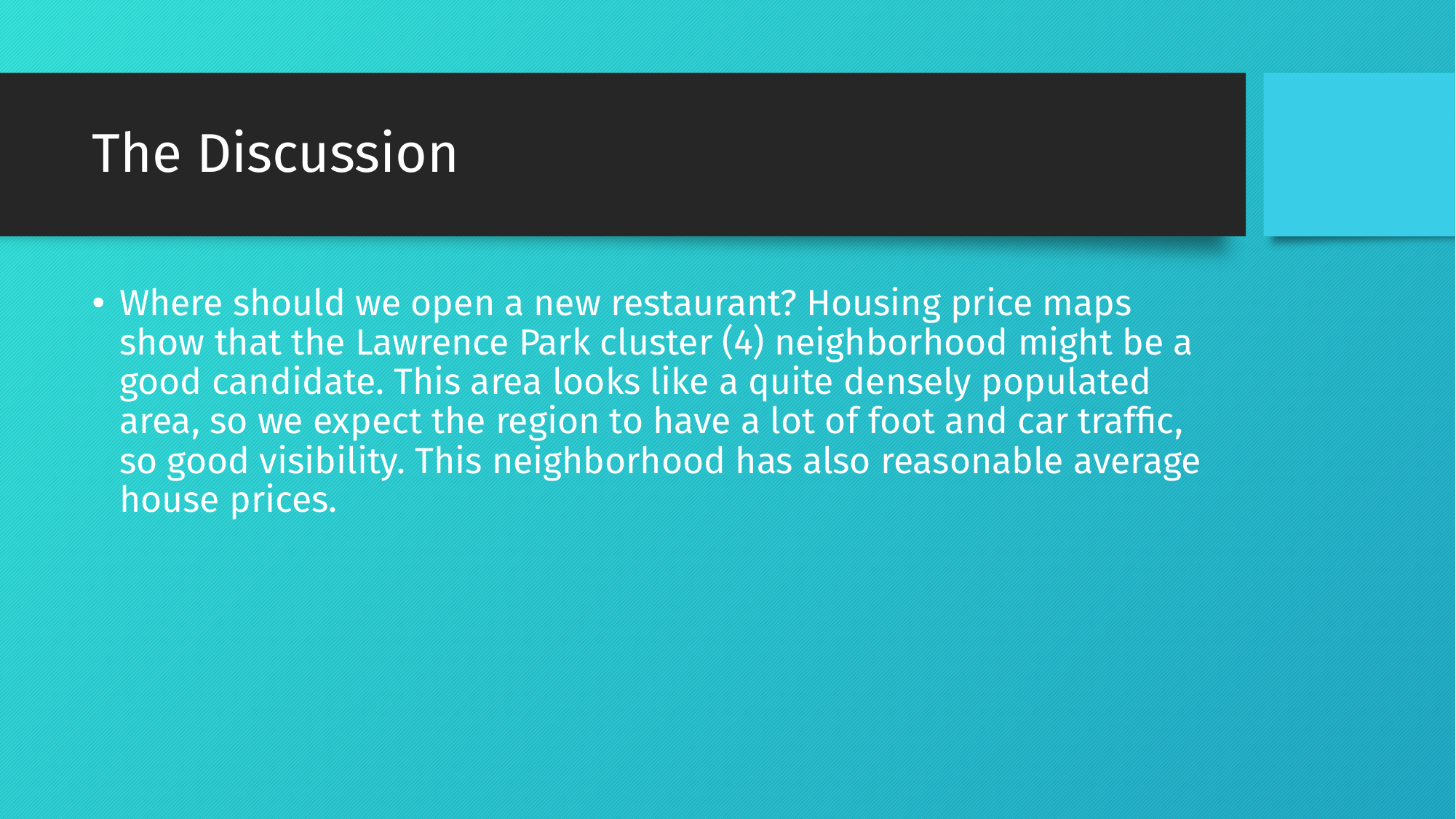

# The Discussion
Where should we open a new restaurant? Housing price maps show that the Lawrence Park cluster (4) neighborhood might be a good candidate. This area looks like a quite densely populated area, so we expect the region to have a lot of foot and car traffic, so good visibility. This neighborhood has also reasonable average house prices.